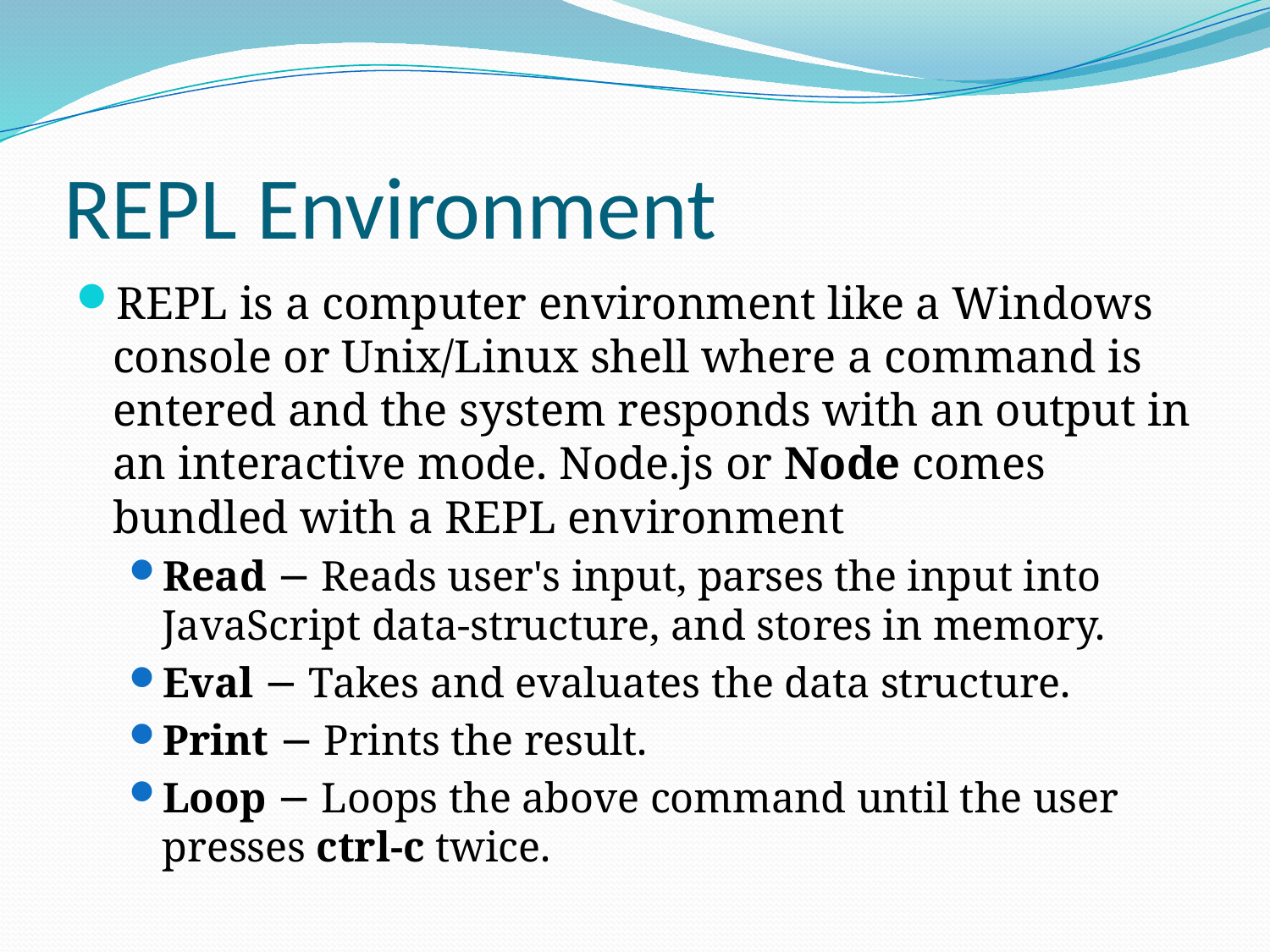

# REPL Environment
REPL is a computer environment like a Windows console or Unix/Linux shell where a command is entered and the system responds with an output in an interactive mode. Node.js or Node comes bundled with a REPL environment
Read − Reads user's input, parses the input into JavaScript data-structure, and stores in memory.
Eval − Takes and evaluates the data structure.
Print − Prints the result.
Loop − Loops the above command until the user presses ctrl-c twice.